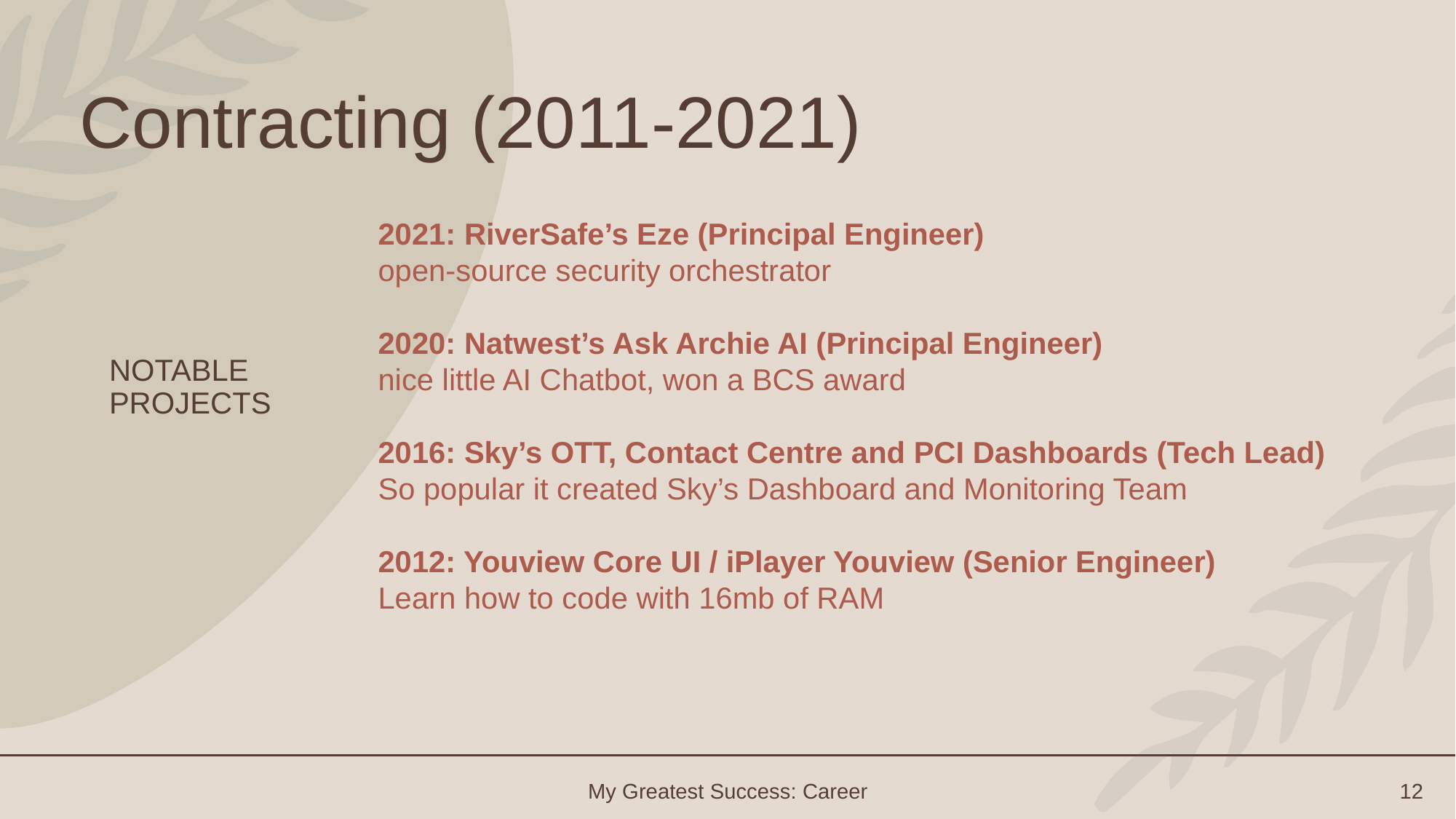

# Contracting (2011-2021)

NOTABLE PROJECTS

2021: RiverSafe’s Eze (Principal Engineer)
open-source security orchestrator
2020: Natwest’s Ask Archie AI (Principal Engineer)
nice little AI Chatbot, won a BCS award
2016: Sky’s OTT, Contact Centre and PCI Dashboards (Tech Lead)
So popular it created Sky’s Dashboard and Monitoring Team
2012: Youview Core UI / iPlayer Youview (Senior Engineer)
Learn how to code with 16mb of RAM

My Greatest Success: Career
12